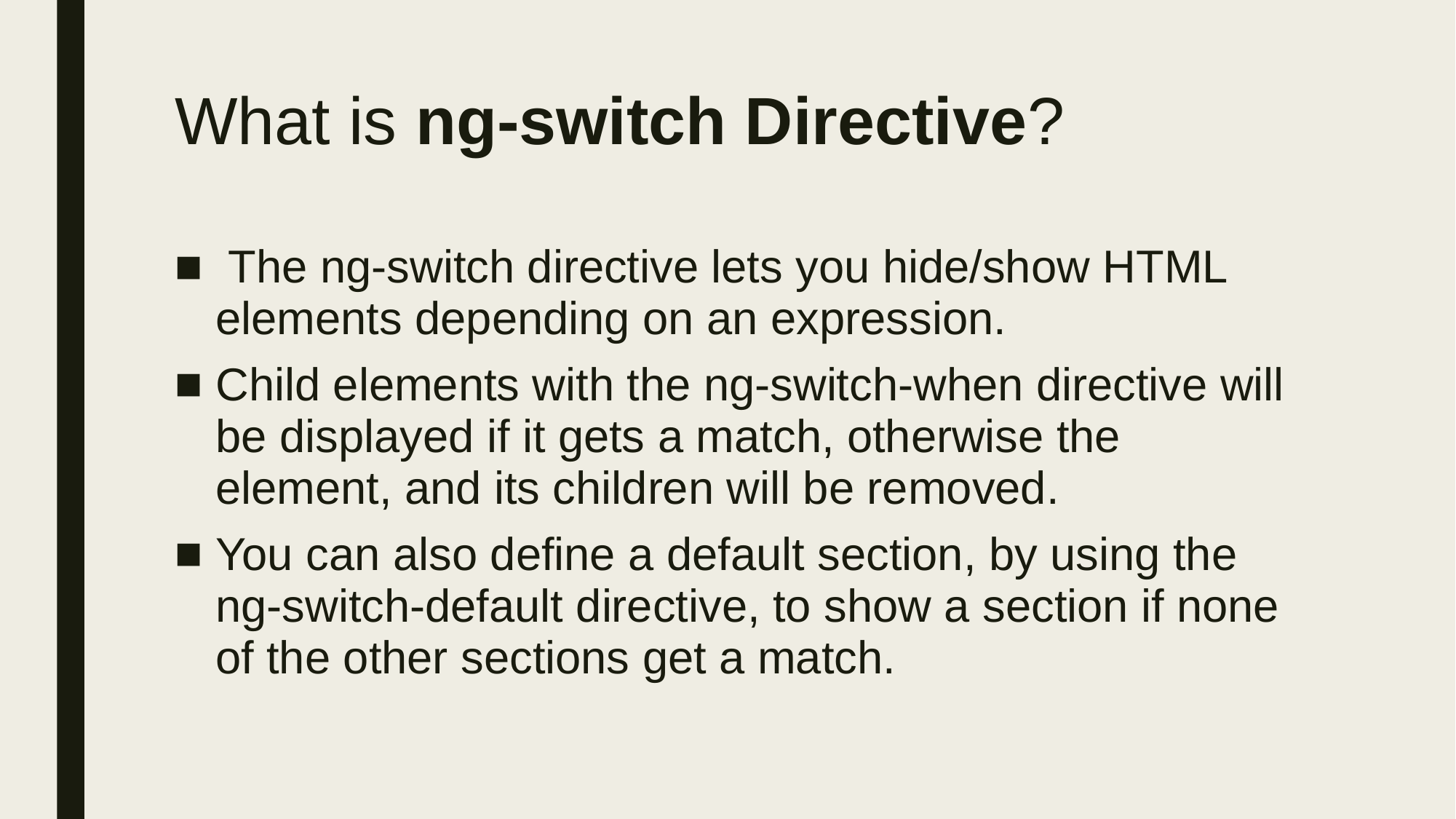

# What is ng-switch Directive?
 The ng-switch directive lets you hide/show HTML elements depending on an expression.
Child elements with the ng-switch-when directive will be displayed if it gets a match, otherwise the element, and its children will be removed.
You can also define a default section, by using the ng-switch-default directive, to show a section if none of the other sections get a match.